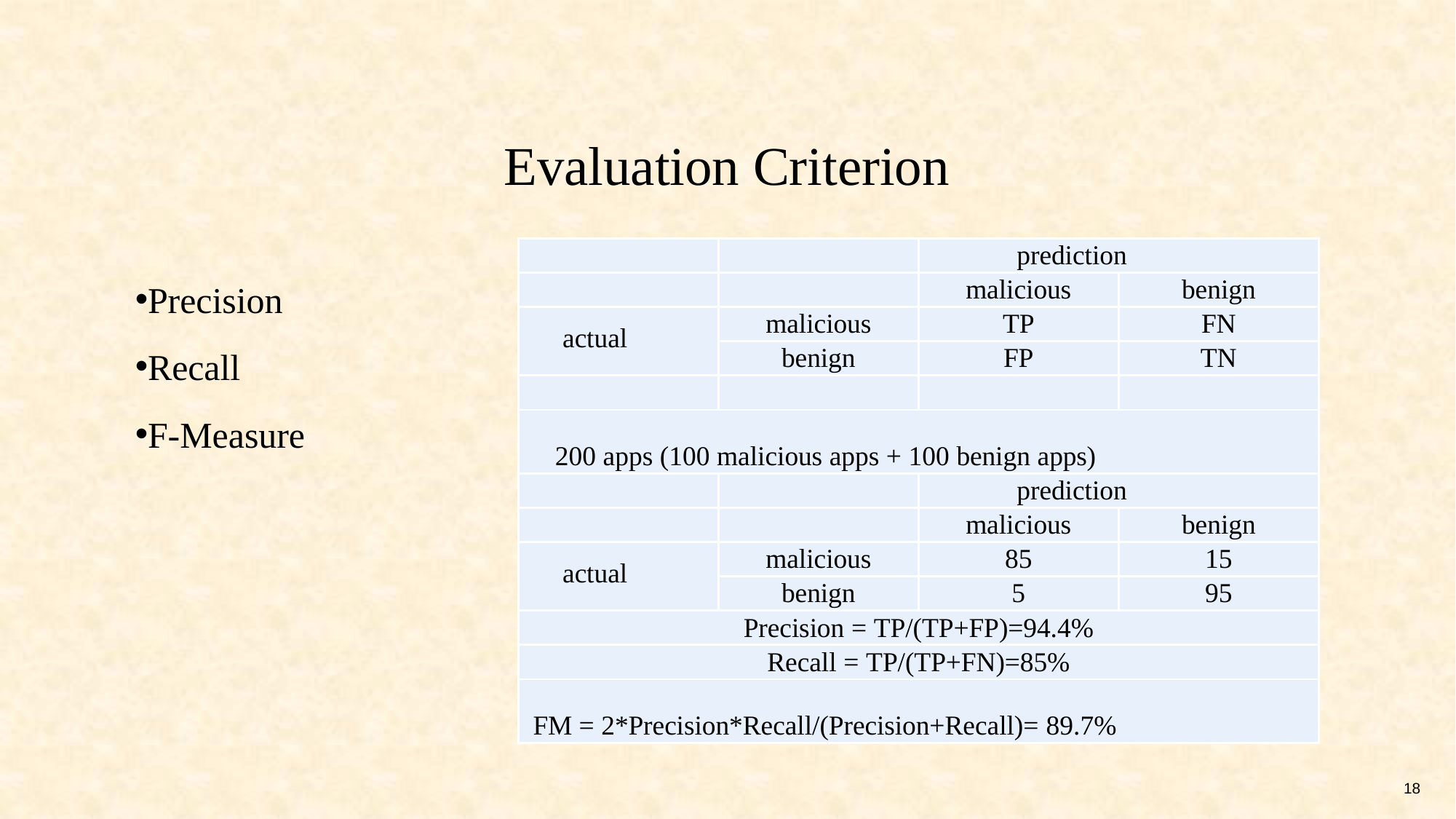

# Evaluation Criterion
|  |  | prediction |  |
| --- | --- | --- | --- |
|  |  | malicious | benign |
| actual | malicious | TP | FN |
|  | benign | FP | TN |
|  |  |  |  |
| 200 apps (100 malicious apps + 100 benign apps) |  |  |  |
|  |  | prediction |  |
|  |  | malicious | benign |
| actual | malicious | 85 | 15 |
|  | benign | 5 | 95 |
| Precision = TP/(TP+FP)=94.4% |  |  |  |
| Recall = TP/(TP+FN)=85% |  |  |  |
| FM = 2\*Precision\*Recall/(Precision+Recall)= 89.7% |  |  |  |
Precision
Recall
F-Measure
18